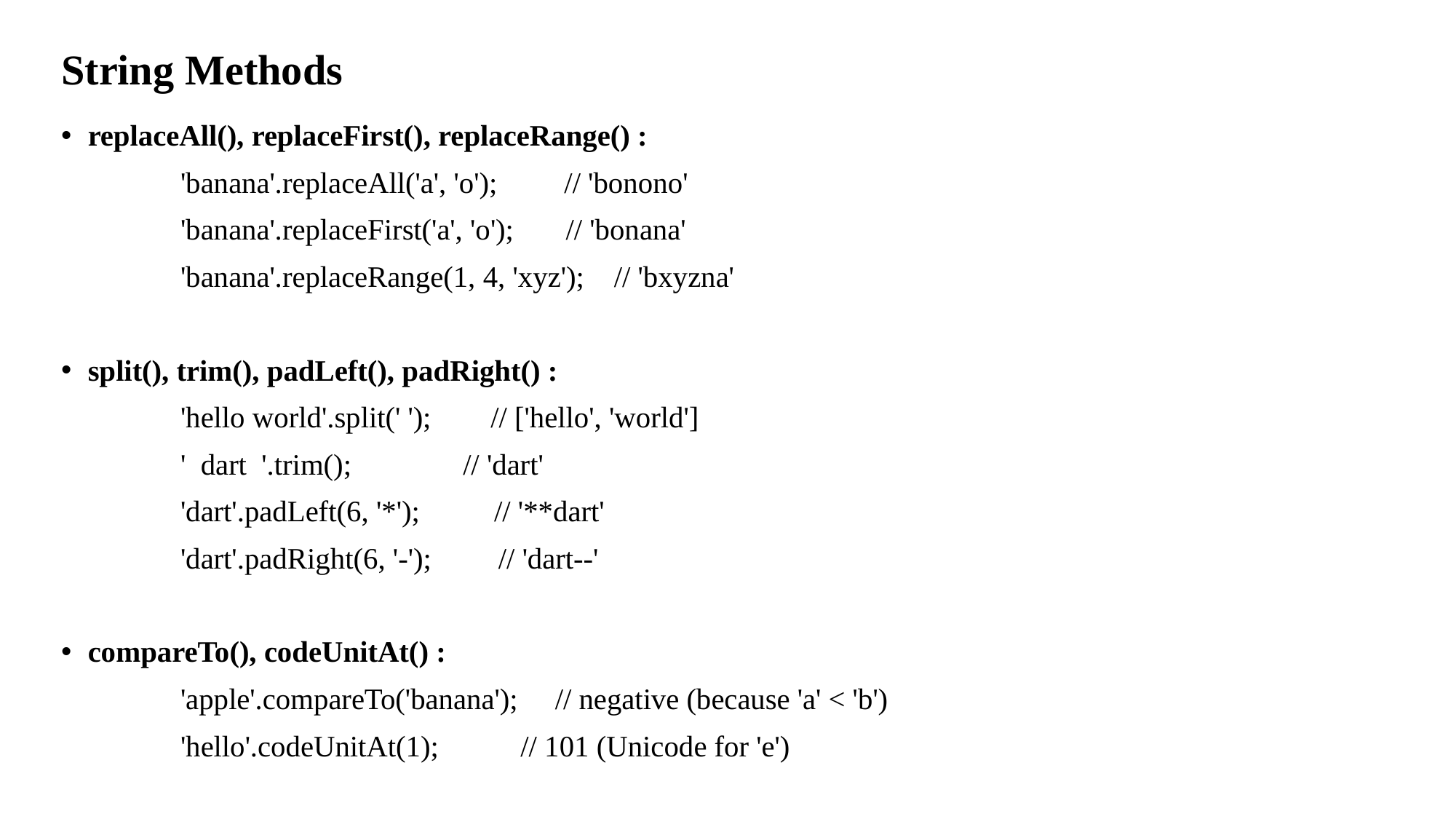

# String Methods
replaceAll(), replaceFirst(), replaceRange() :
                'banana'.replaceAll('a', 'o');         // 'bonono'
                'banana'.replaceFirst('a', 'o');       // 'bonana'
                'banana'.replaceRange(1, 4, 'xyz');    // 'bxyzna'

split(), trim(), padLeft(), padRight() :
                'hello world'.split(' ');        // ['hello', 'world']
                '  dart  '.trim();               // 'dart'
                'dart'.padLeft(6, '*');          // '**dart'
                'dart'.padRight(6, '-');         // 'dart--'

compareTo(), codeUnitAt() :
                'apple'.compareTo('banana');     // negative (because 'a' < 'b')
                'hello'.codeUnitAt(1);           // 101 (Unicode for 'e')